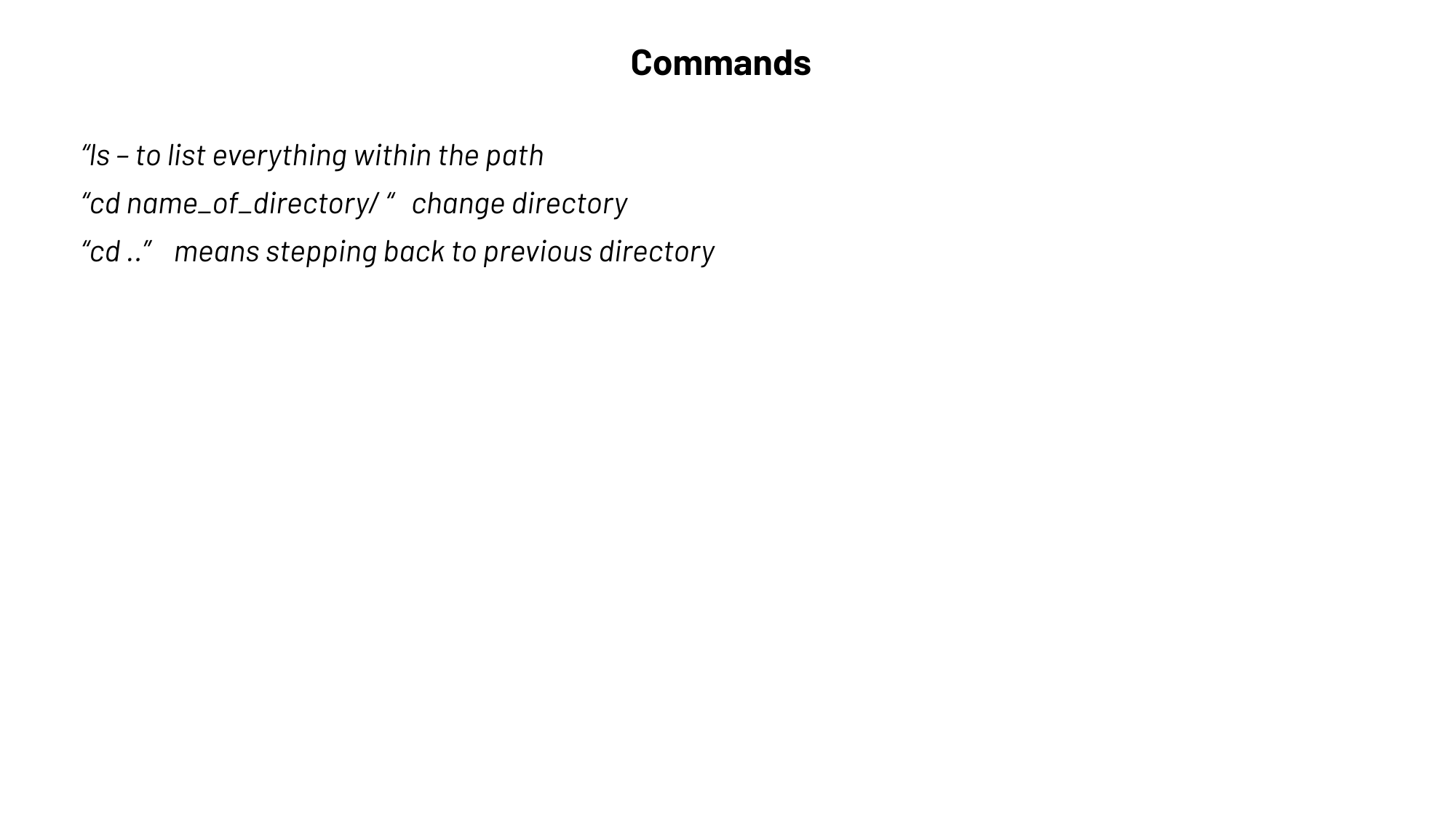

Commands
“ls – to list everything within the path
“cd name_of_directory/ “   change directory
“cd ..”    means stepping back to previous directory